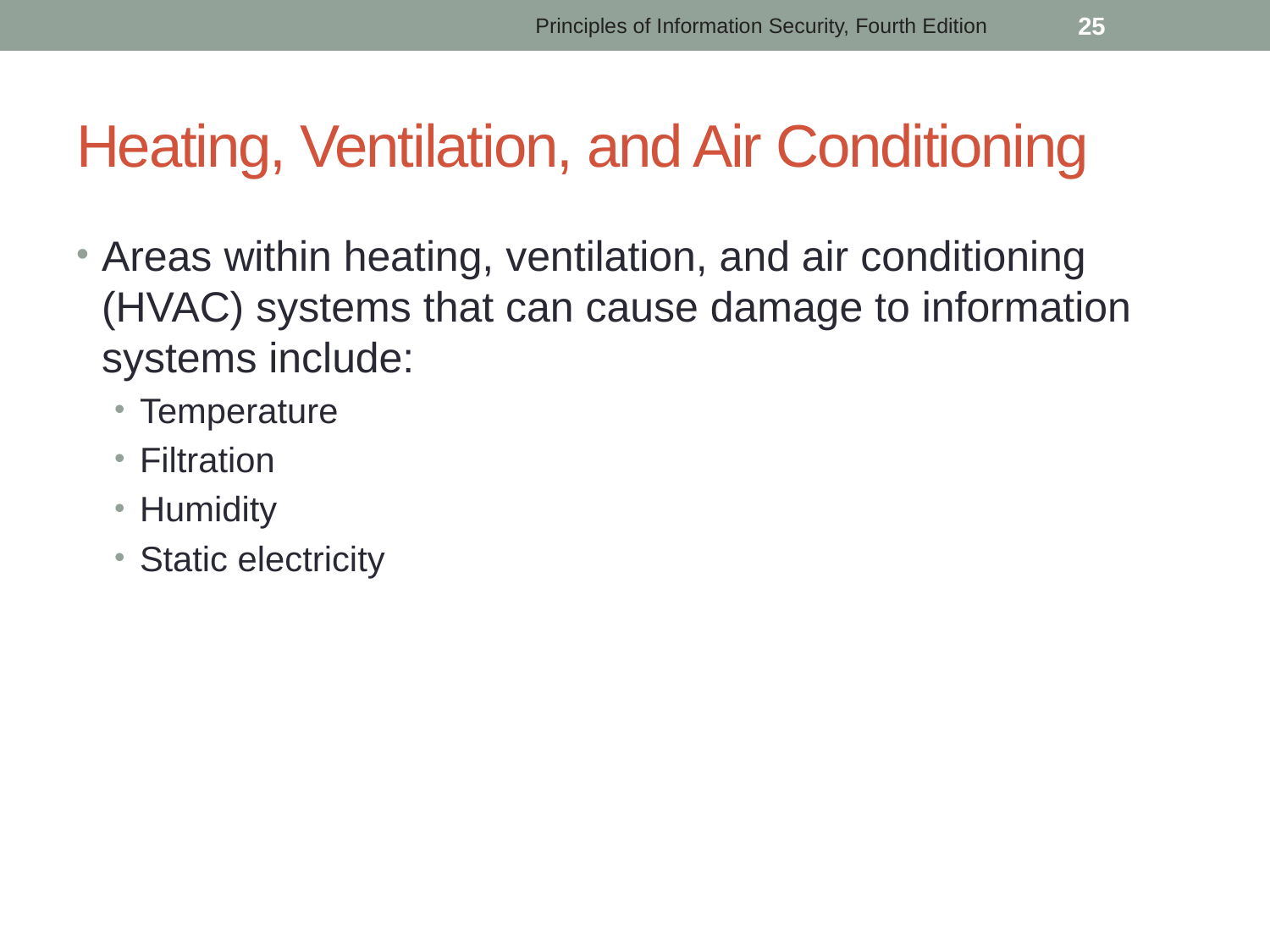

Principles of Information Security, Fourth Edition
 25
# Heating, Ventilation, and Air Conditioning
Areas within heating, ventilation, and air conditioning (HVAC) systems that can cause damage to information systems include:
Temperature
Filtration
Humidity
Static electricity